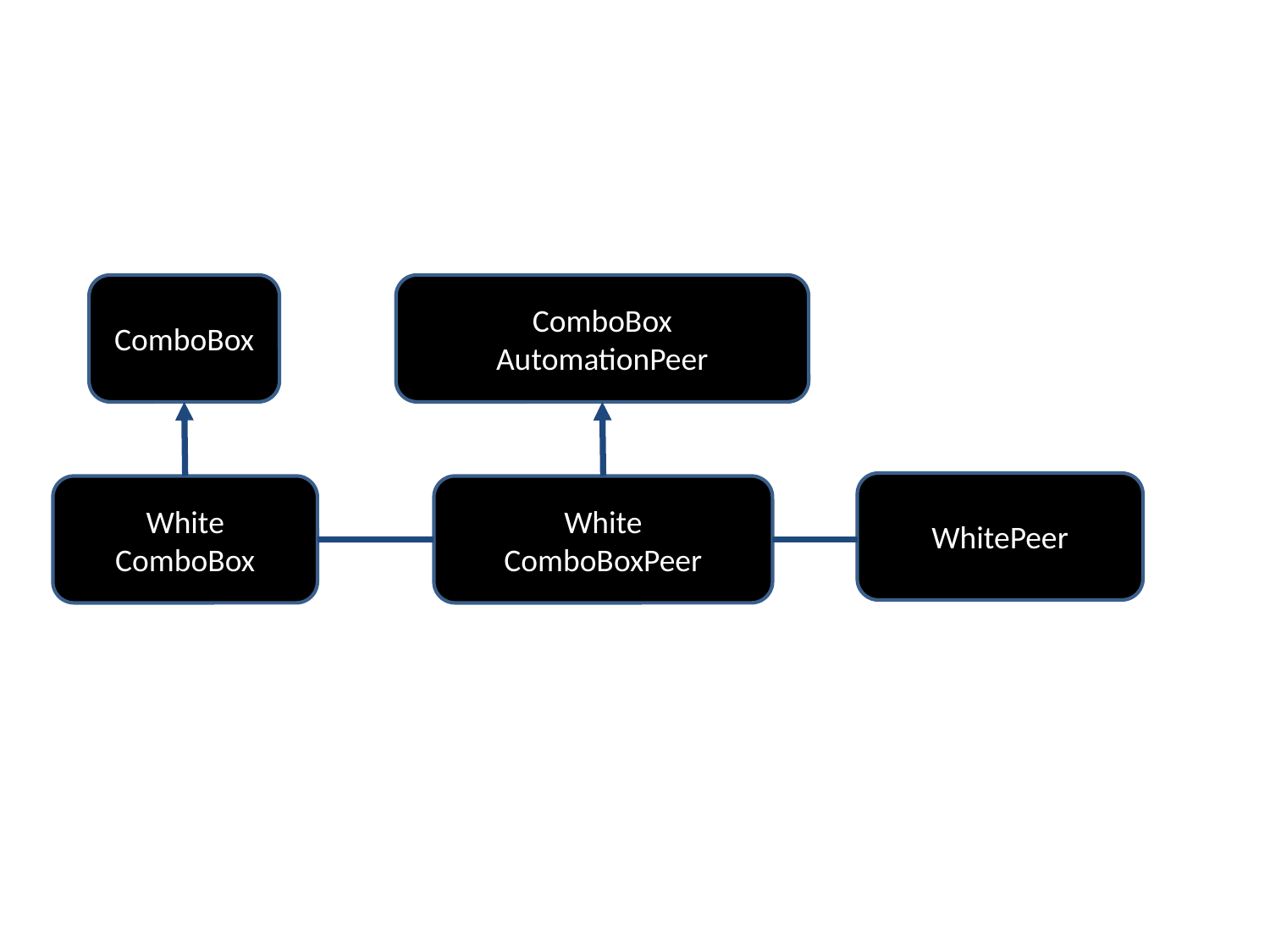

ComboBox
ComboBox
AutomationPeer
WhitePeer
White
ComboBox
White
ComboBoxPeer